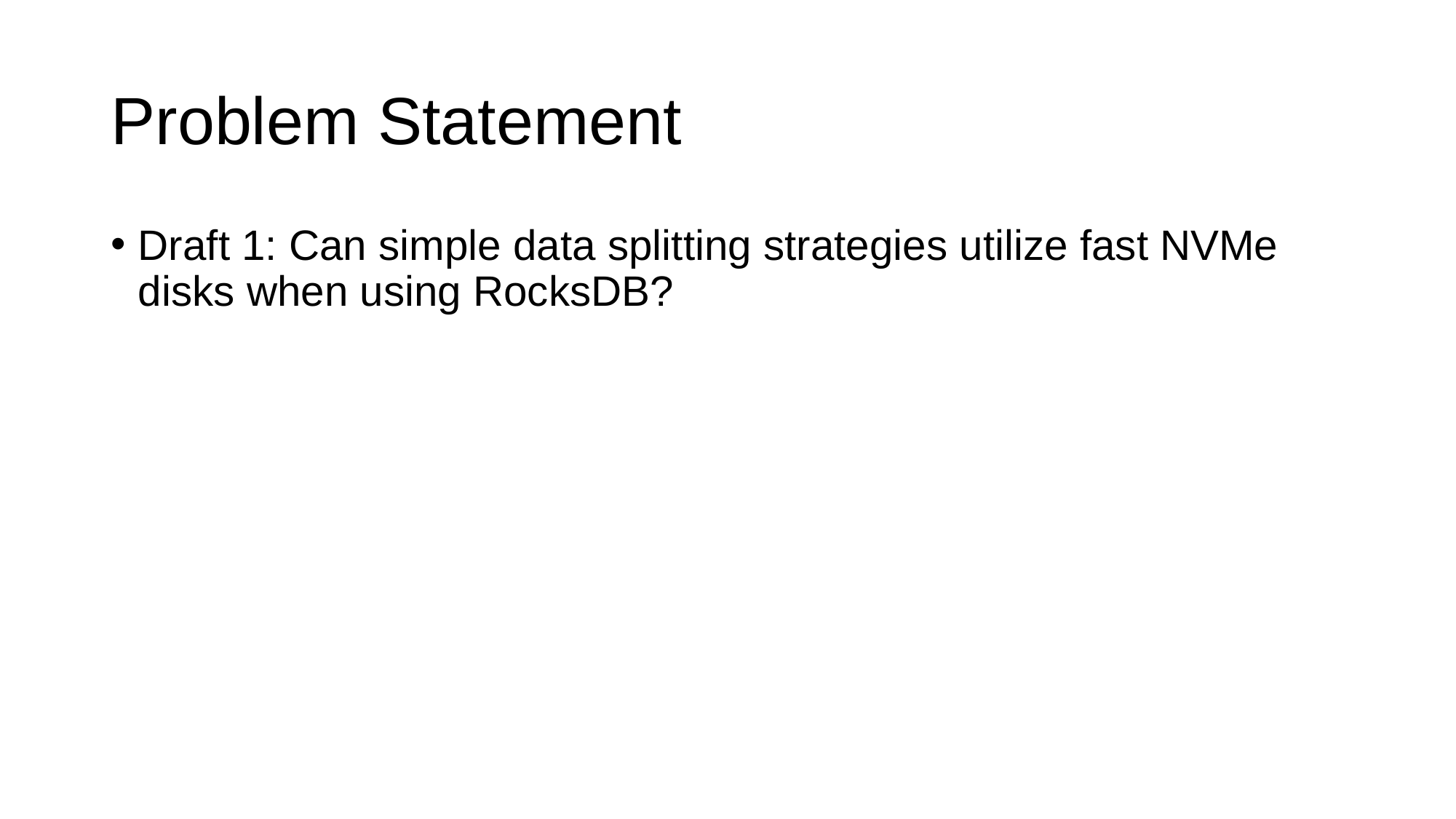

# Problem Statement
Draft 1: Can simple data splitting strategies utilize fast NVMe disks when using RocksDB?